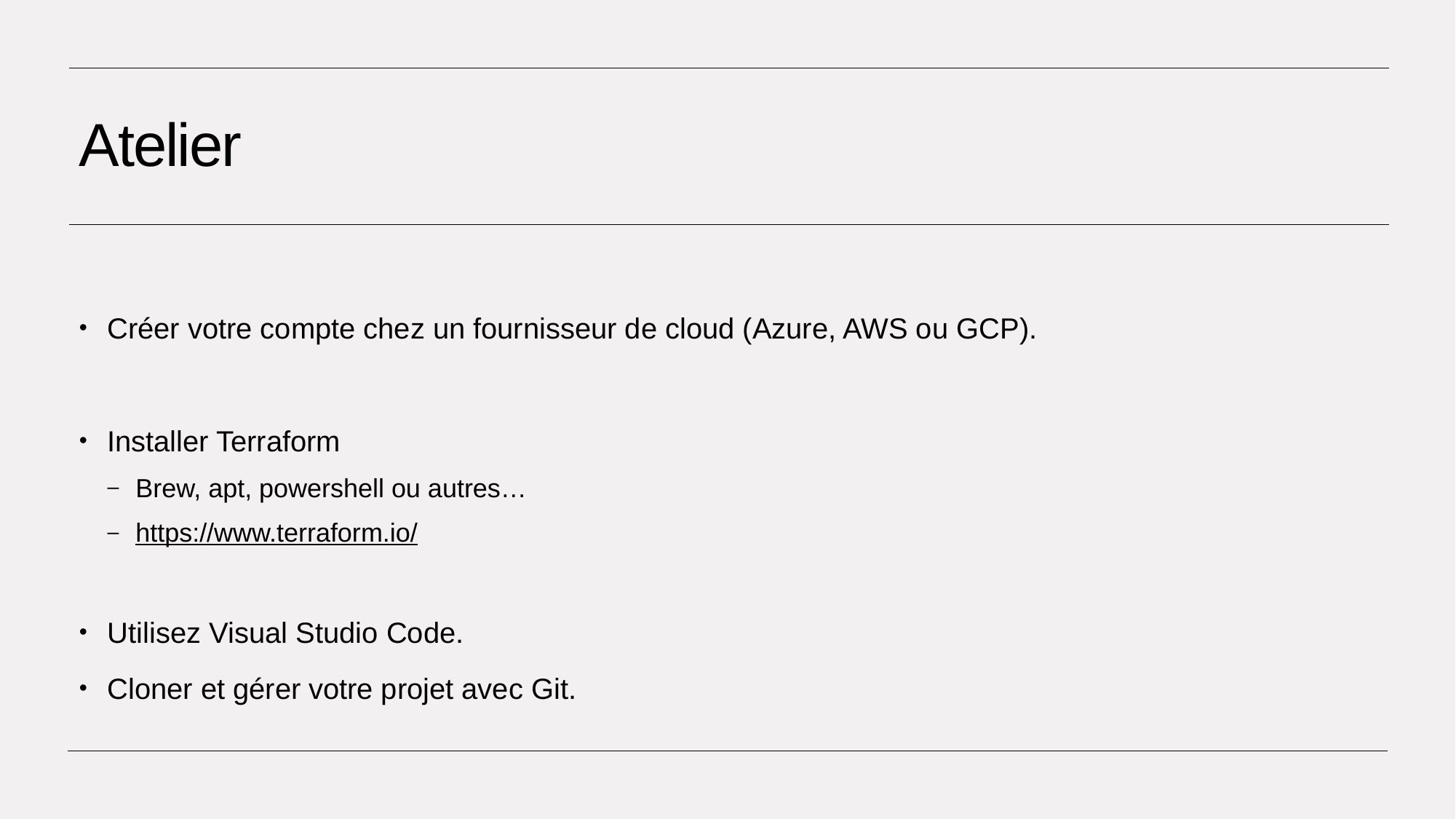

# Atelier

Créer votre compte chez un fournisseur de cloud (Azure, AWS ou GCP).

Installer Terraform
Brew, apt, powershell ou autres…
https://www.terraform.io/

Utilisez Visual Studio Code.
Cloner et gérer votre projet avec Git.